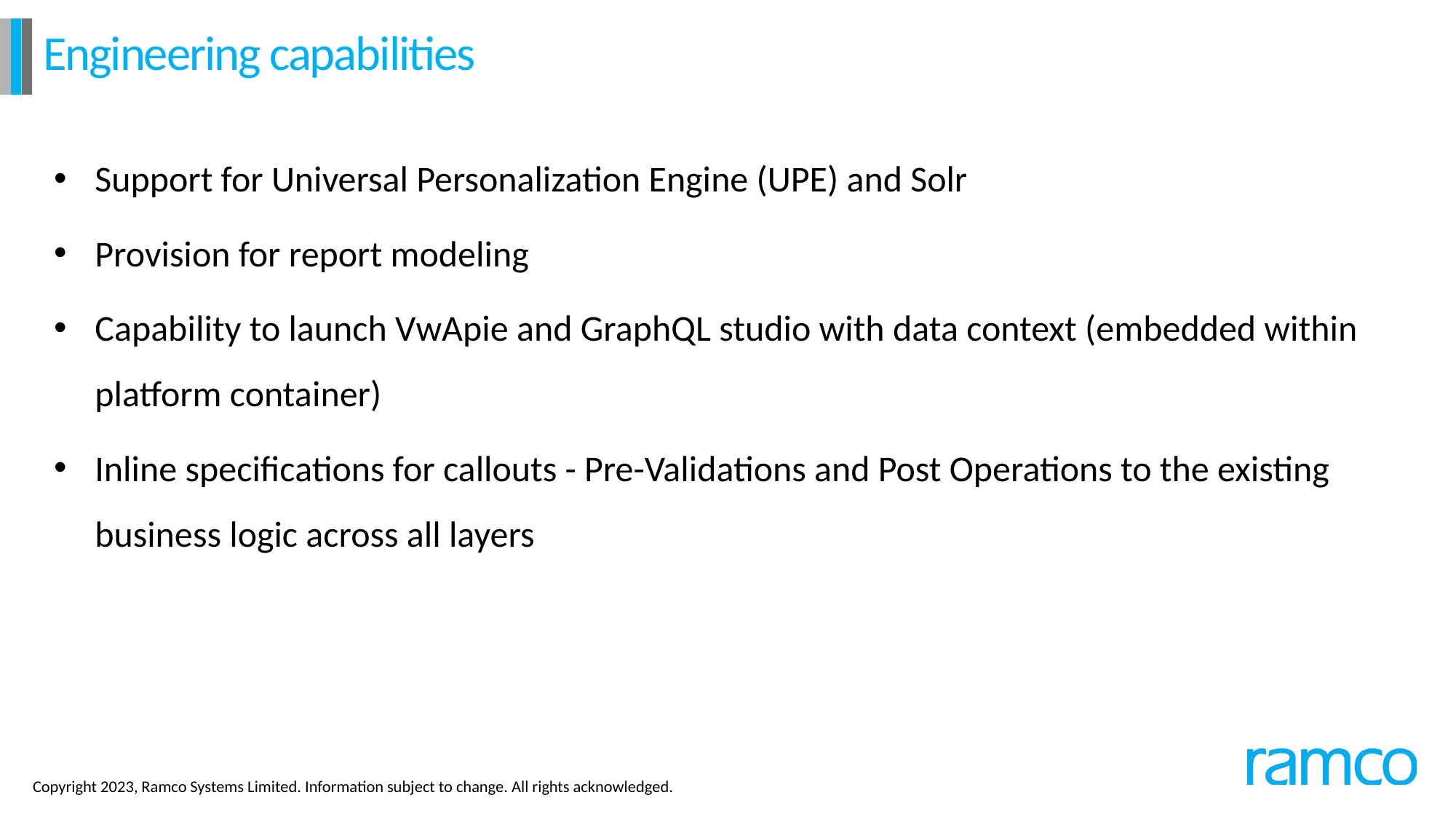

# Engineering capabilities
Support for Universal Personalization Engine (UPE) and Solr
Provision for report modeling
Capability to launch VwApie and GraphQL studio with data context (embedded within platform container)
Inline specifications for callouts - Pre-Validations and Post Operations to the existing business logic across all layers